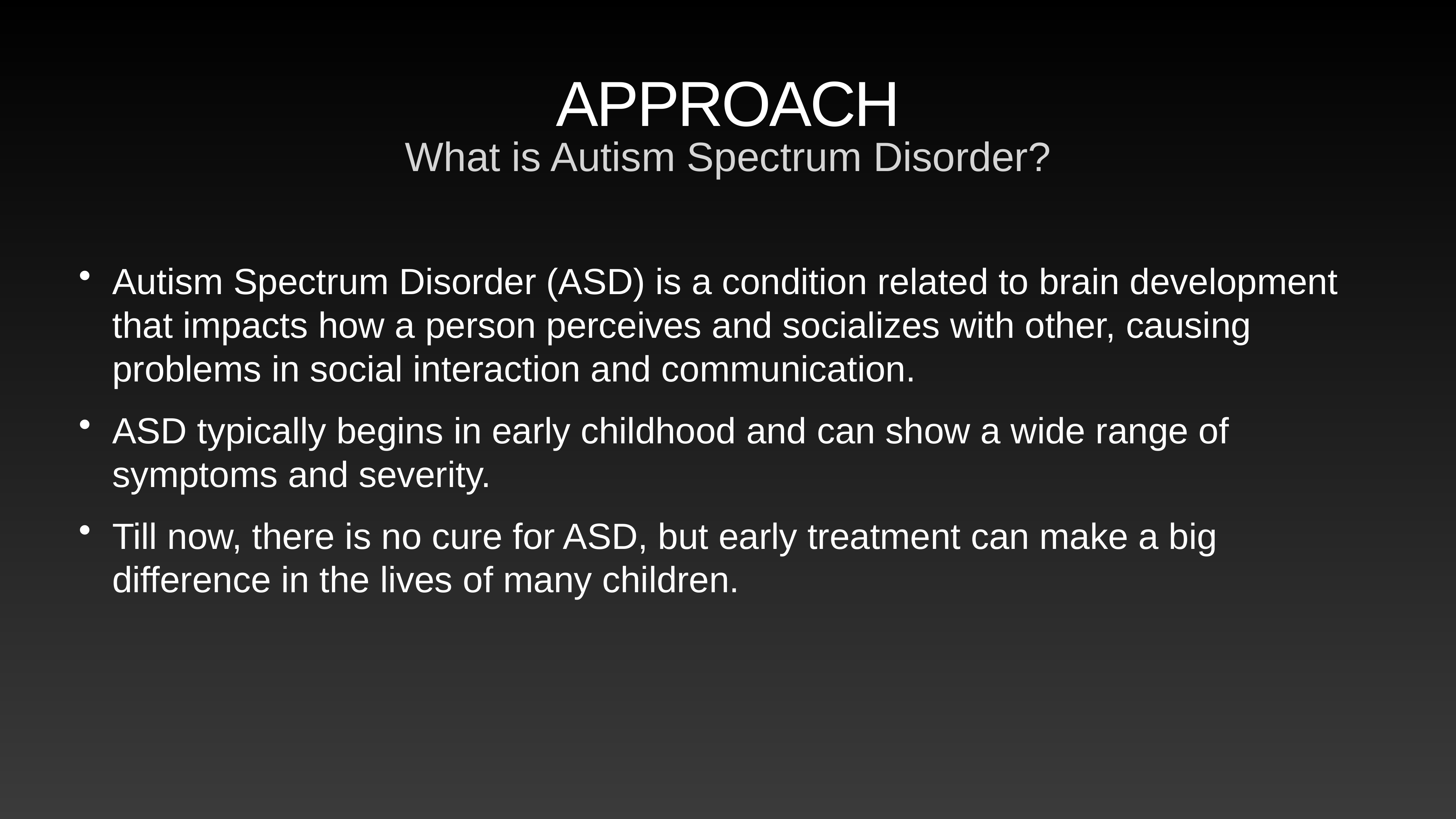

# APPROACH
What is Autism Spectrum Disorder?
Autism Spectrum Disorder (ASD) is a condition related to brain development that impacts how a person perceives and socializes with other, causing problems in social interaction and communication.
ASD typically begins in early childhood and can show a wide range of symptoms and severity.
Till now, there is no cure for ASD, but early treatment can make a big difference in the lives of many children.